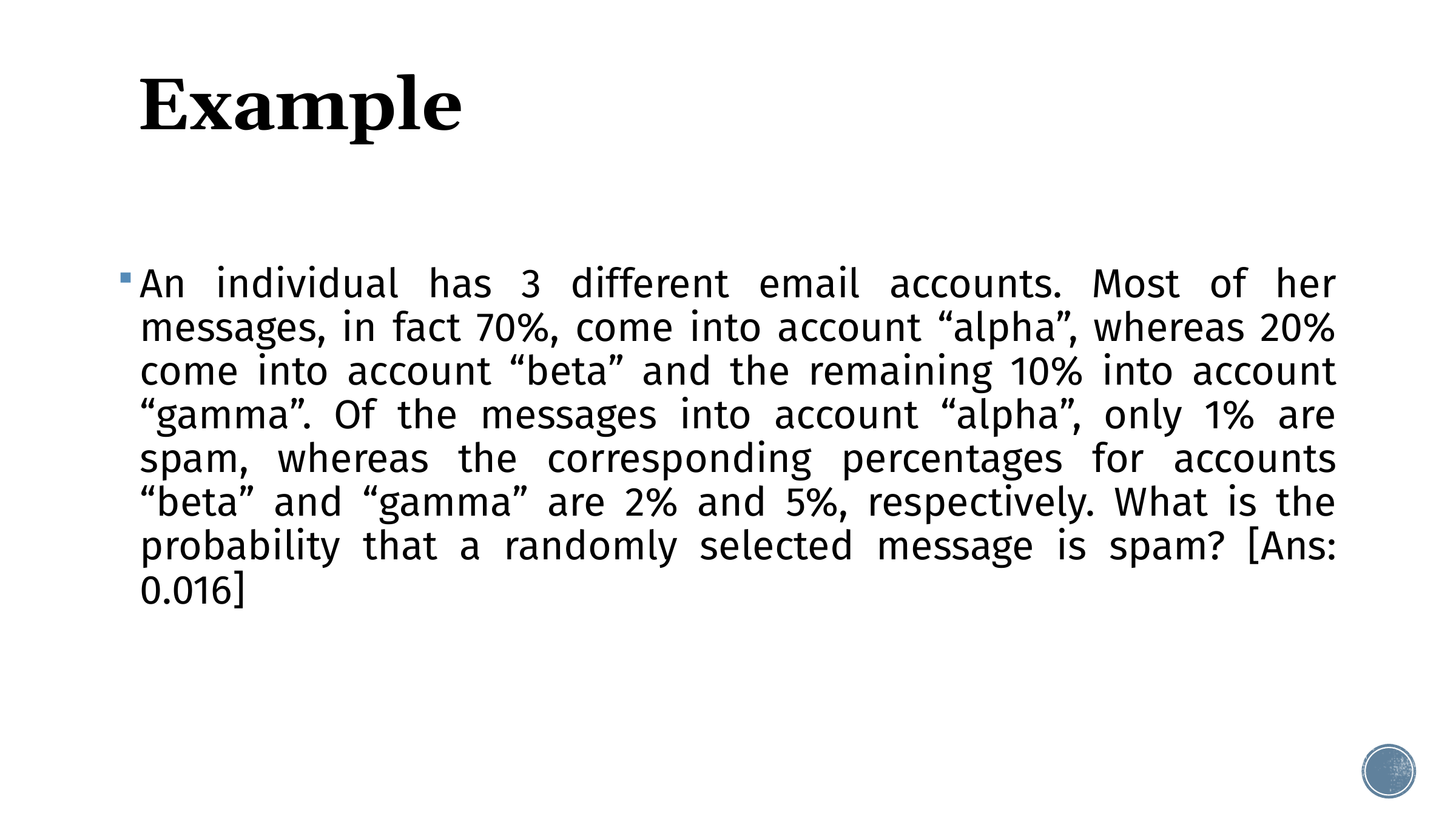

# Example
An individual has 3 different email accounts. Most of her messages, in fact 70%, come into account “alpha”, whereas 20% come into account “beta” and the remaining 10% into account “gamma”. Of the messages into account “alpha”, only 1% are spam, whereas the corresponding percentages for accounts “beta” and “gamma” are 2% and 5%, respectively. What is the probability that a randomly selected message is spam? [Ans: 0.016]